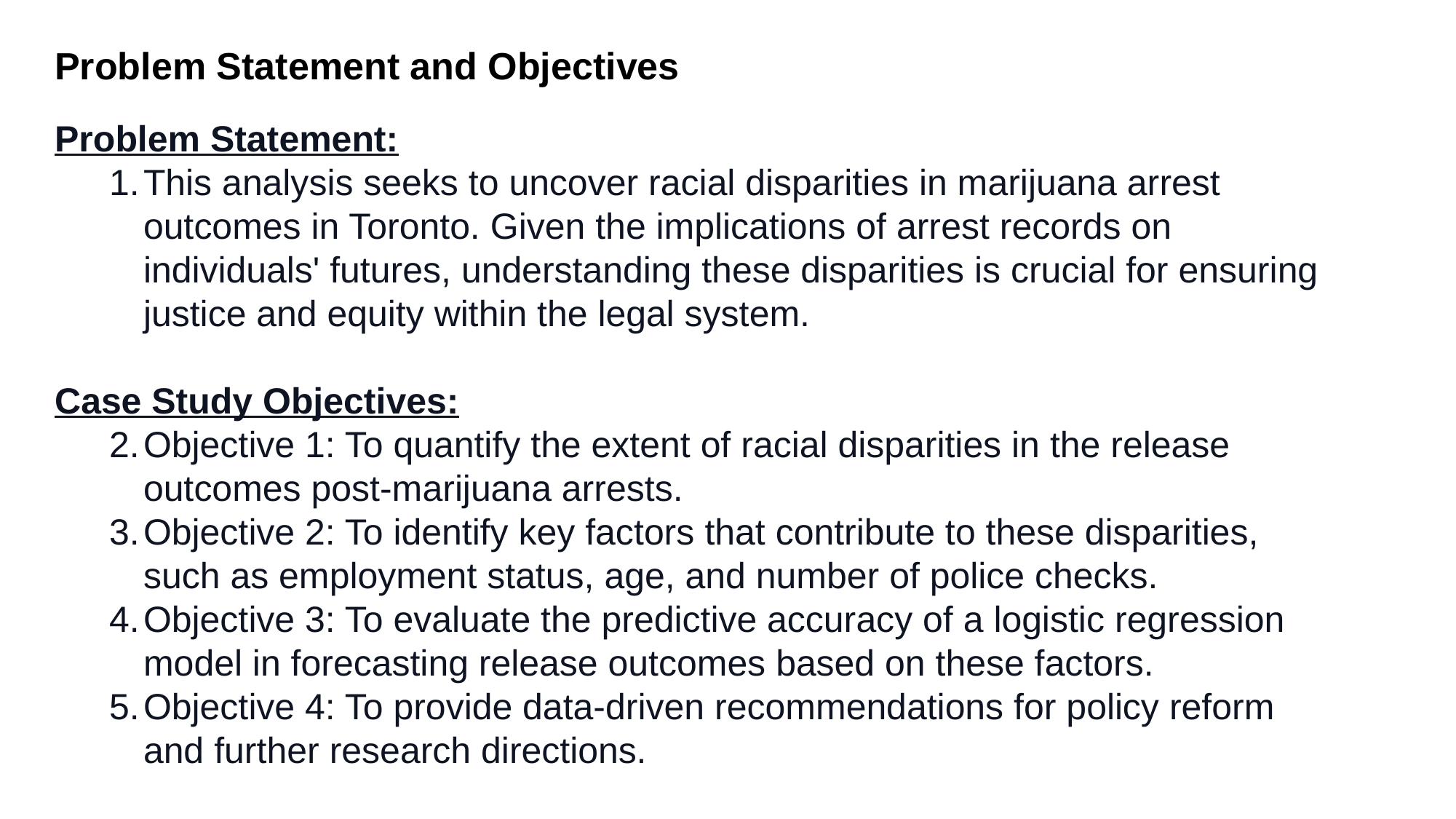

Problem Statement and Objectives
Problem Statement:
This analysis seeks to uncover racial disparities in marijuana arrest outcomes in Toronto. Given the implications of arrest records on individuals' futures, understanding these disparities is crucial for ensuring justice and equity within the legal system.

Case Study Objectives:
Objective 1: To quantify the extent of racial disparities in the release outcomes post-marijuana arrests.
Objective 2: To identify key factors that contribute to these disparities, such as employment status, age, and number of police checks.
Objective 3: To evaluate the predictive accuracy of a logistic regression model in forecasting release outcomes based on these factors.
Objective 4: To provide data-driven recommendations for policy reform and further research directions.